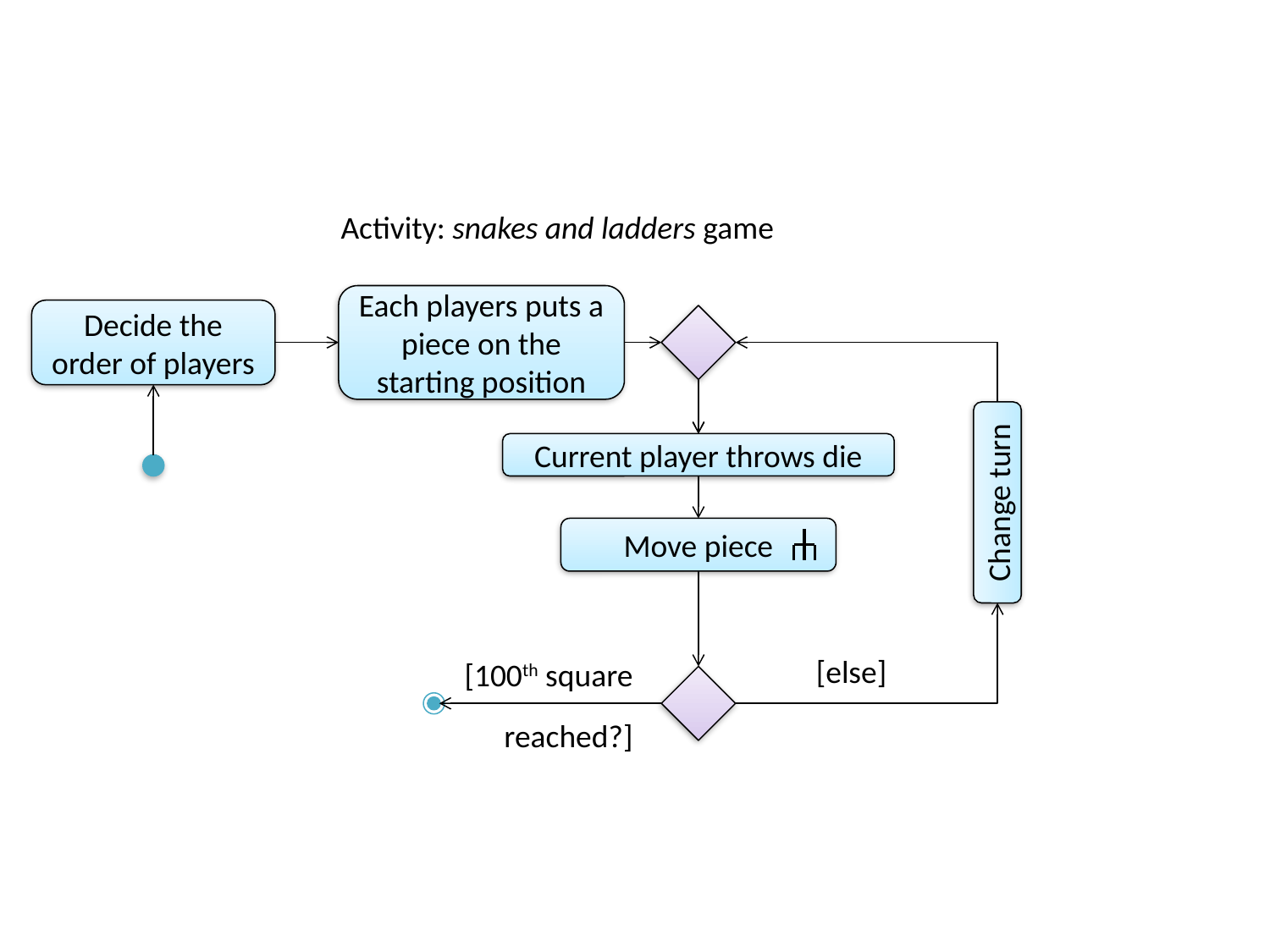

Activity: snakes and ladders game
Each players puts a piece on the starting position
Decide the order of players

Current player throws die

Change turn
Move piece
[else]
[100th square
 reached?]